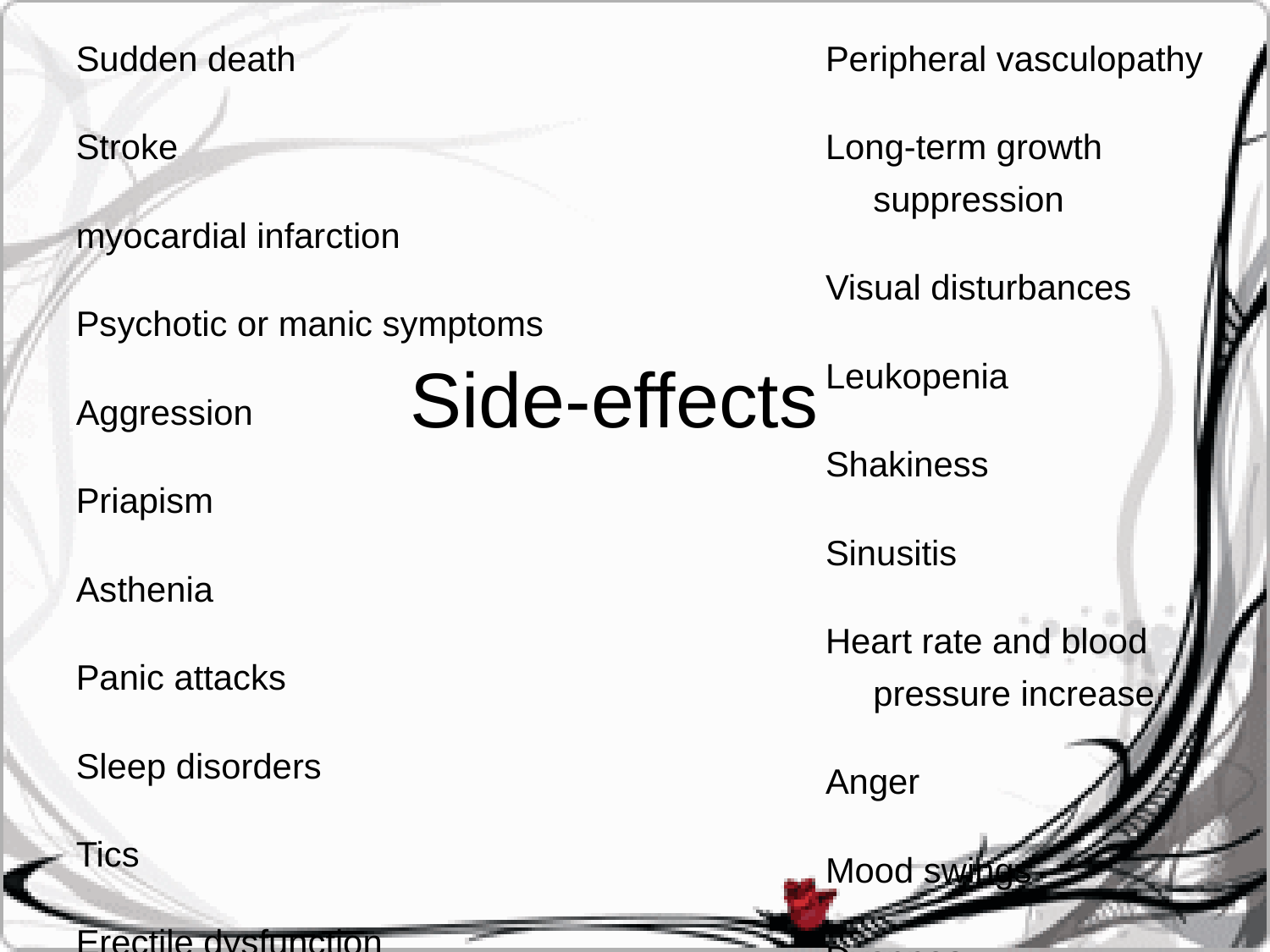

Sudden death
Stroke
myocardial infarction
Psychotic or manic symptoms
Aggression
Priapism
Asthenia
Panic attacks
Sleep disorders
Tics
Erectile dysfunction
Rash

Peripheral vasculopathy
Long-term growth suppression
Visual disturbances
Leukopenia
Shakiness
Sinusitis
Heart rate and blood pressure increase
Anger
Mood swings
Dyspnea

              Side-effects